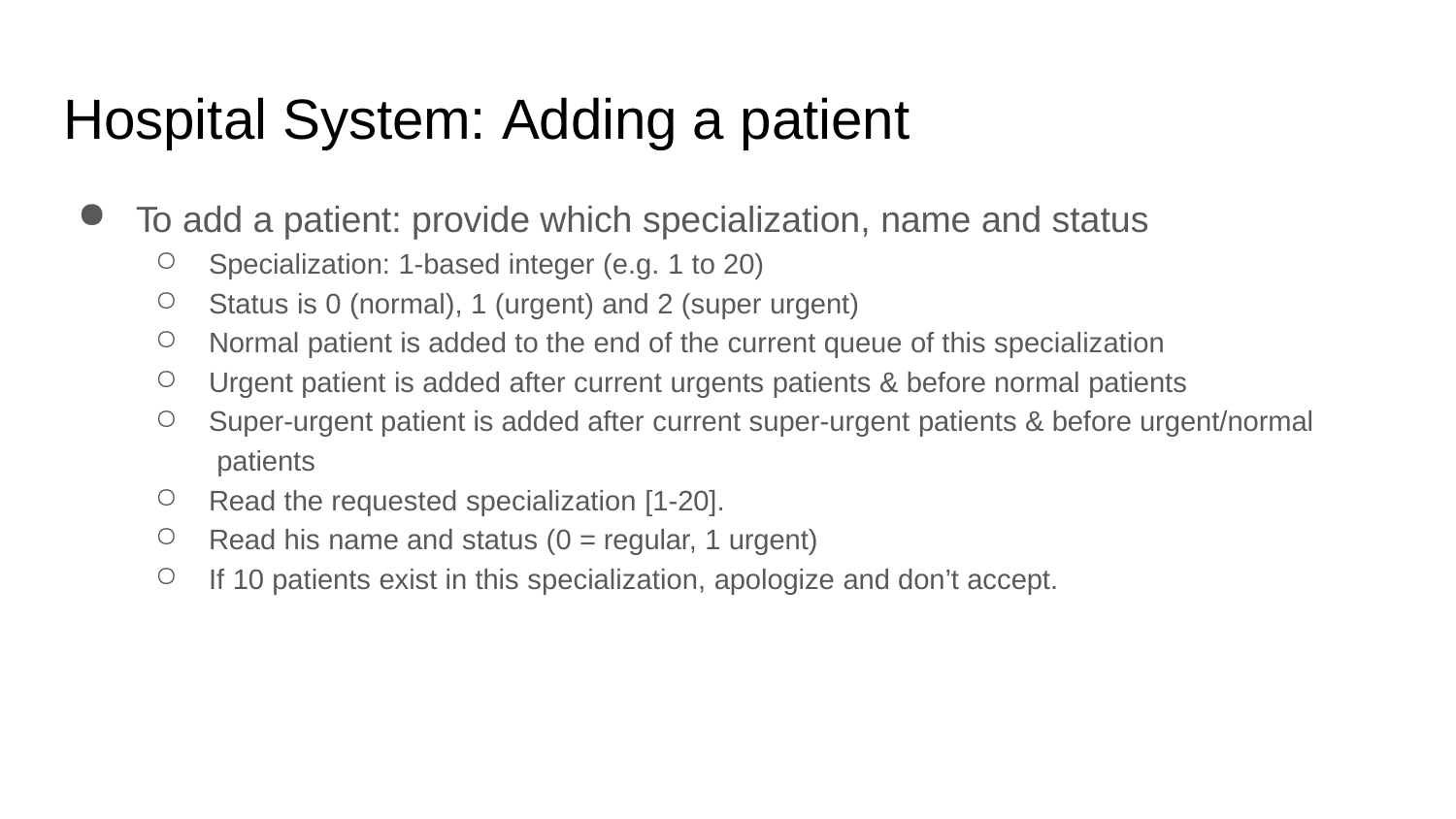

# Hospital System: Adding a patient
To add a patient: provide which specialization, name and status
Specialization: 1-based integer (e.g. 1 to 20)
Status is 0 (normal), 1 (urgent) and 2 (super urgent)
Normal patient is added to the end of the current queue of this specialization
Urgent patient is added after current urgents patients & before normal patients
Super-urgent patient is added after current super-urgent patients & before urgent/normal  patients
Read the requested specialization [1-20].
Read his name and status (0 = regular, 1 urgent)
If 10 patients exist in this specialization, apologize and don’t accept.